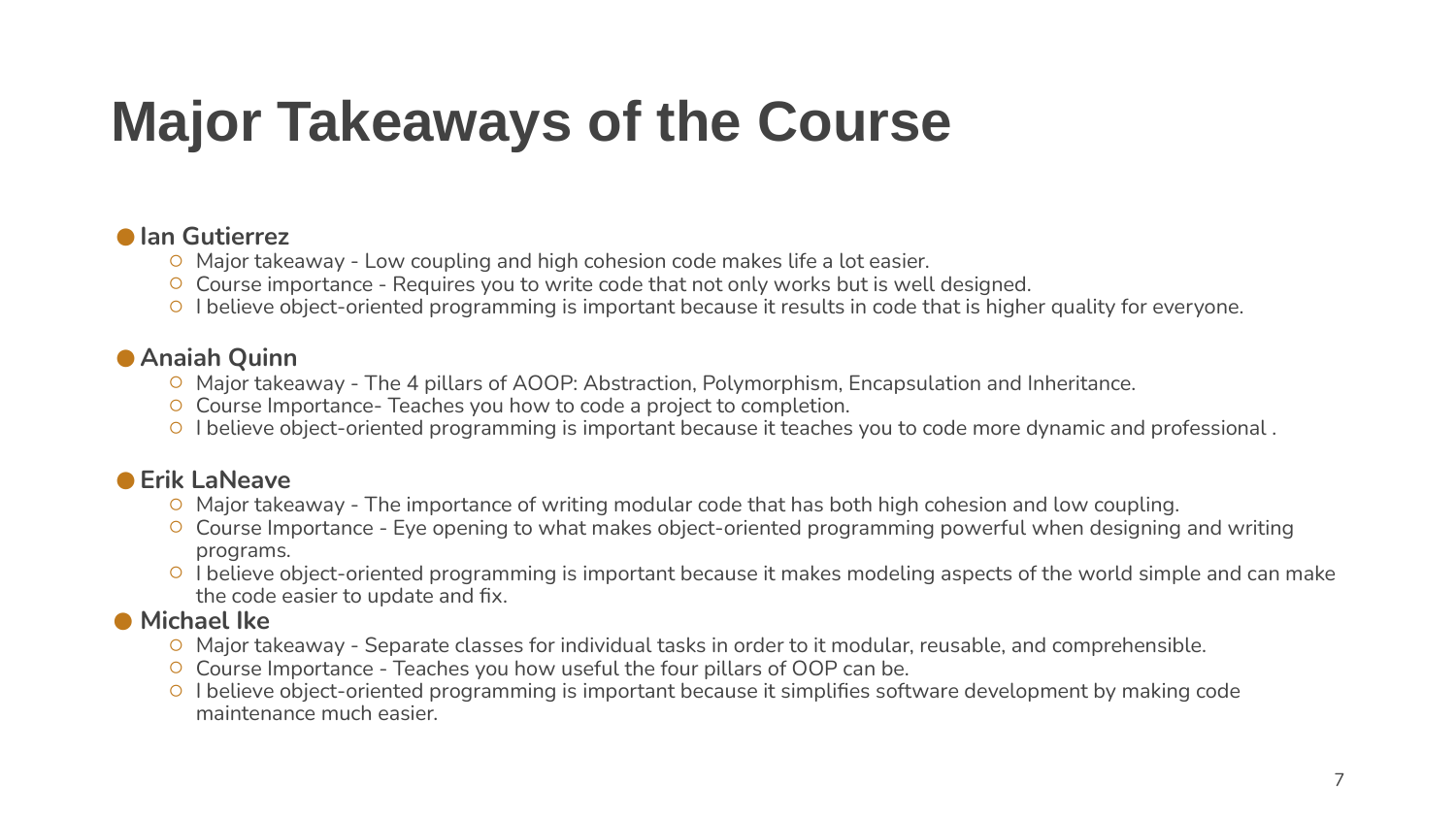

# Major Takeaways of the Course
Ian Gutierrez
Major takeaway - Low coupling and high cohesion code makes life a lot easier.
Course importance - Requires you to write code that not only works but is well designed.
I believe object-oriented programming is important because it results in code that is higher quality for everyone.

Anaiah Quinn
Major takeaway - The 4 pillars of AOOP: Abstraction, Polymorphism, Encapsulation and Inheritance.
Course Importance- Teaches you how to code a project to completion.
I believe object-oriented programming is important because it teaches you to code more dynamic and professional .

Erik LaNeave
Major takeaway - The importance of writing modular code that has both high cohesion and low coupling.
Course Importance - Eye opening to what makes object-oriented programming powerful when designing and writing programs.
I believe object-oriented programming is important because it makes modeling aspects of the world simple and can make the code easier to update and fix.
Michael Ike
Major takeaway - Separate classes for individual tasks in order to it modular, reusable, and comprehensible.
Course Importance - Teaches you how useful the four pillars of OOP can be.
I believe object-oriented programming is important because it simplifies software development by making code maintenance much easier.
7